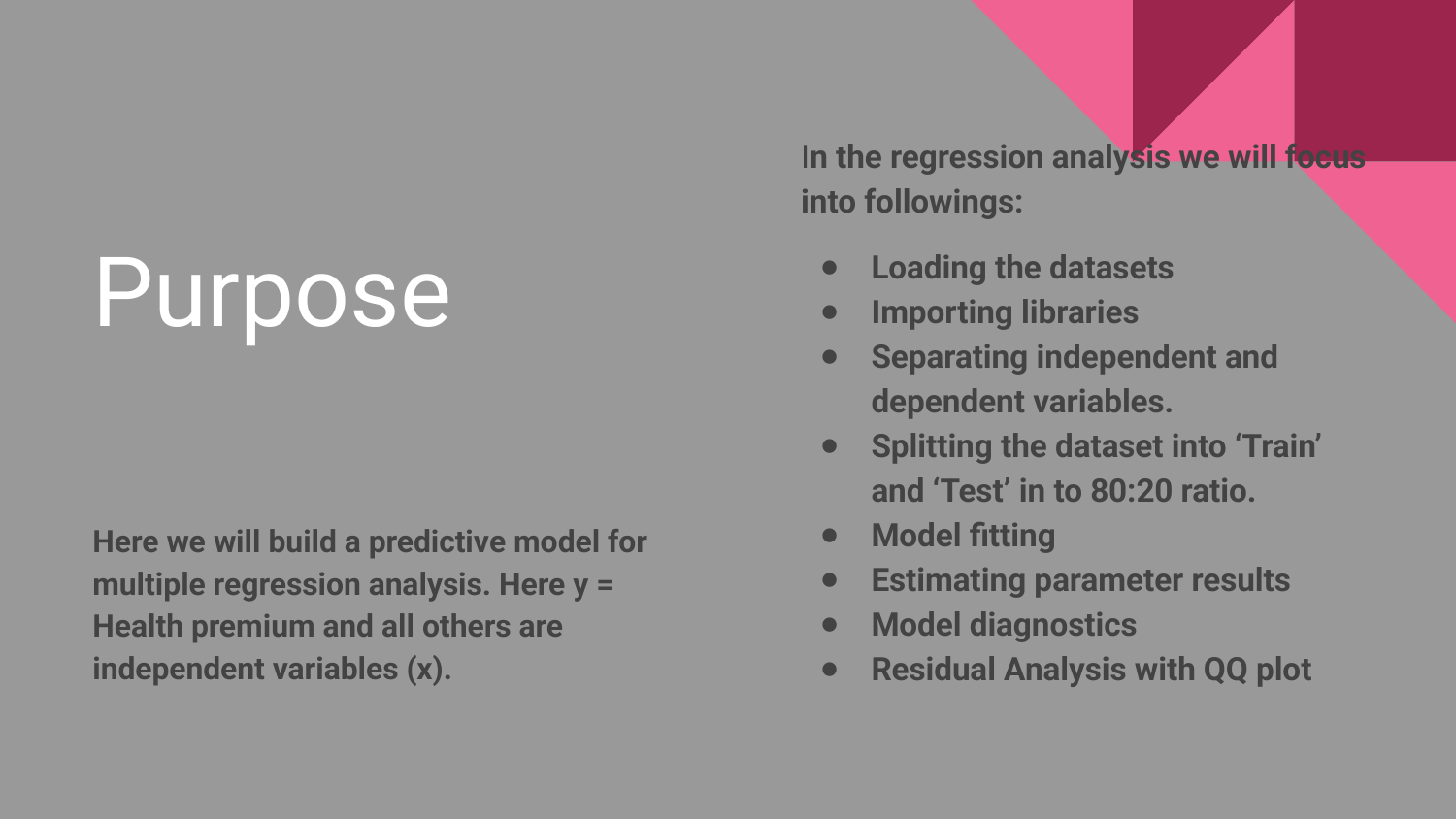

# Purpose
In the regression analysis we will focus into followings:
Loading the datasets
Importing libraries
Separating independent and dependent variables.
Splitting the dataset into ‘Train’ and ‘Test’ in to 80:20 ratio.
Model fitting
Estimating parameter results
Model diagnostics
Residual Analysis with QQ plot
Here we will build a predictive model for multiple regression analysis. Here y = Health premium and all others are independent variables (x).